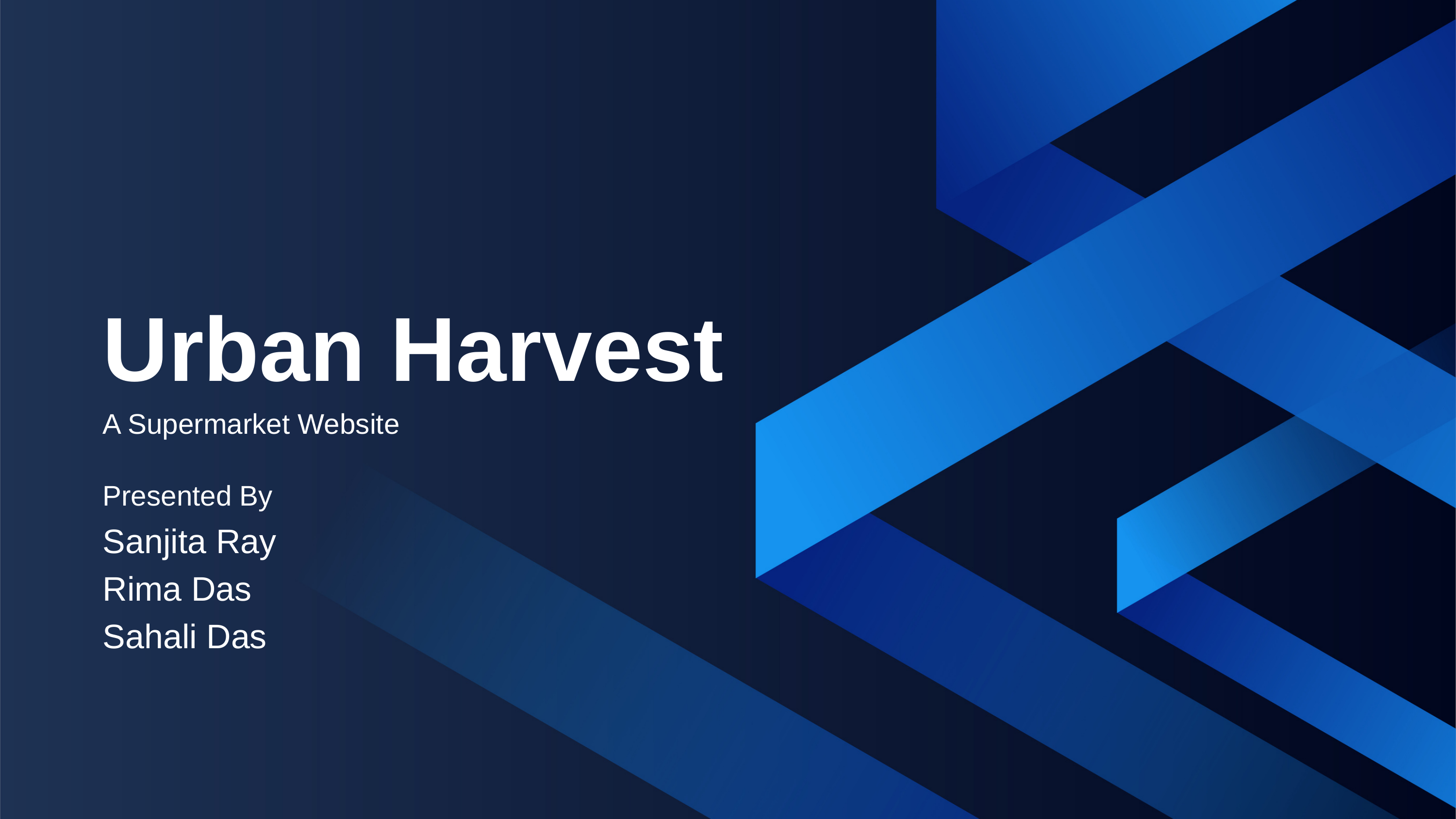

Urban Harvest
A Supermarket Website
Presented By
Sanjita Ray
Rima Das
Sahali Das